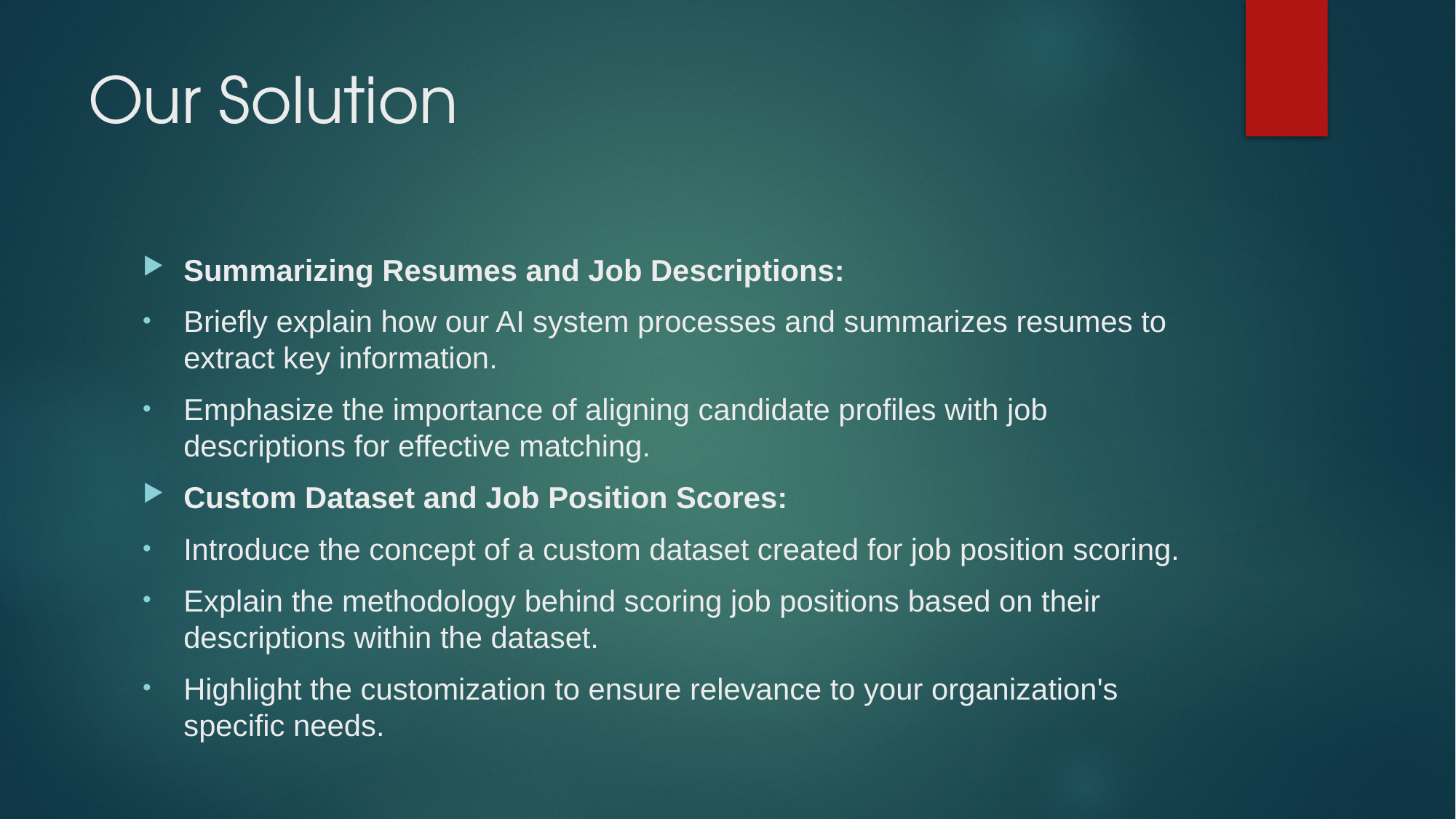

# Our Solution
Summarizing Resumes and Job Descriptions:
Briefly explain how our AI system processes and summarizes resumes to extract key information.
Emphasize the importance of aligning candidate profiles with job descriptions for effective matching.
Custom Dataset and Job Position Scores:
Introduce the concept of a custom dataset created for job position scoring.
Explain the methodology behind scoring job positions based on their descriptions within the dataset.
Highlight the customization to ensure relevance to your organization's specific needs.